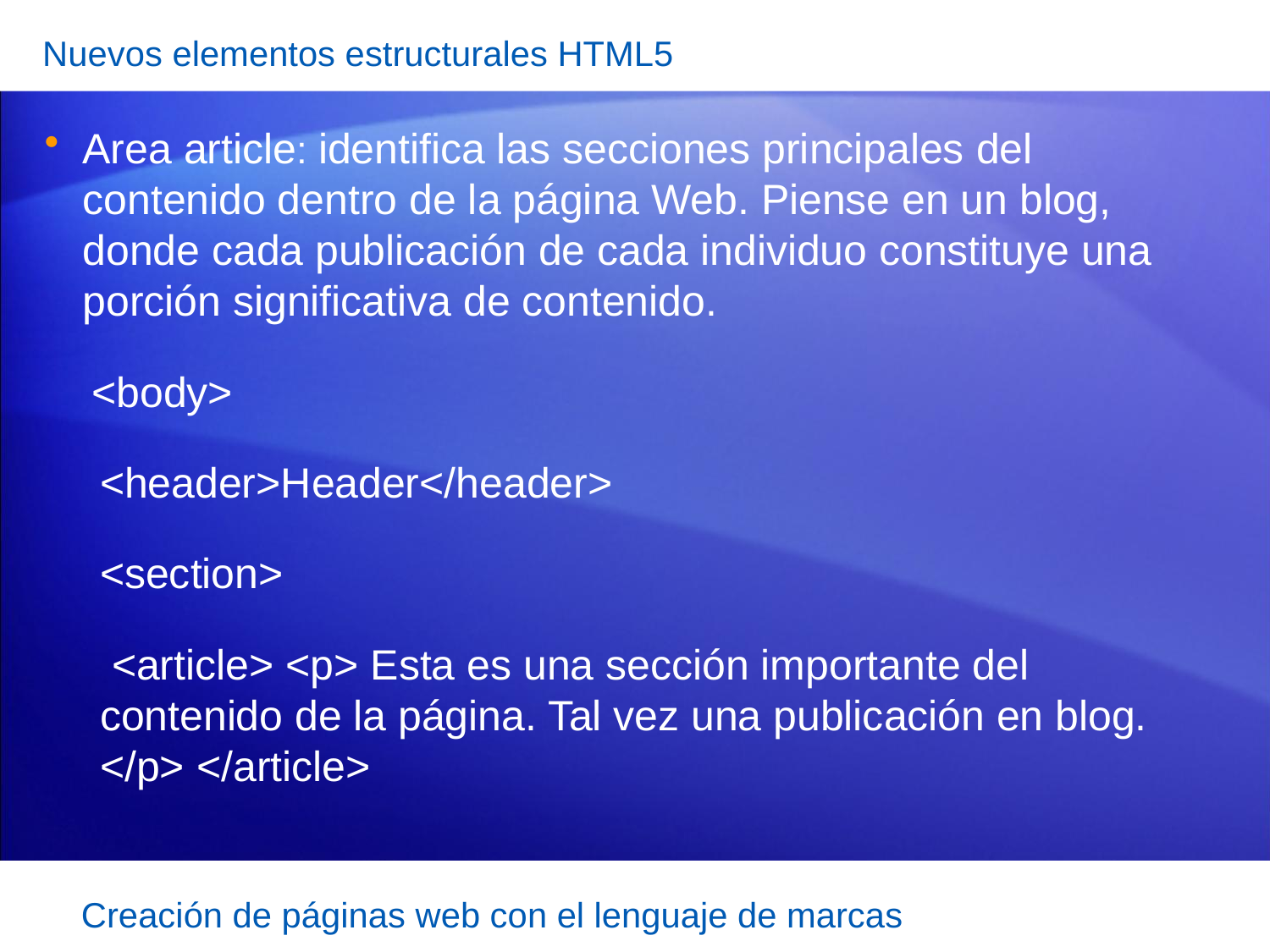

Nuevos elementos estructurales HTML5
Area article: identifica las secciones principales del contenido dentro de la página Web. Piense en un blog, donde cada publicación de cada individuo constituye una porción significativa de contenido.
    <body>
<header>Header</header>
<section>
 <article> <p> Esta es una sección importante del contenido de la página. Tal vez una publicación en blog. </p> </article>
Creación de páginas web con el lenguaje de marcas